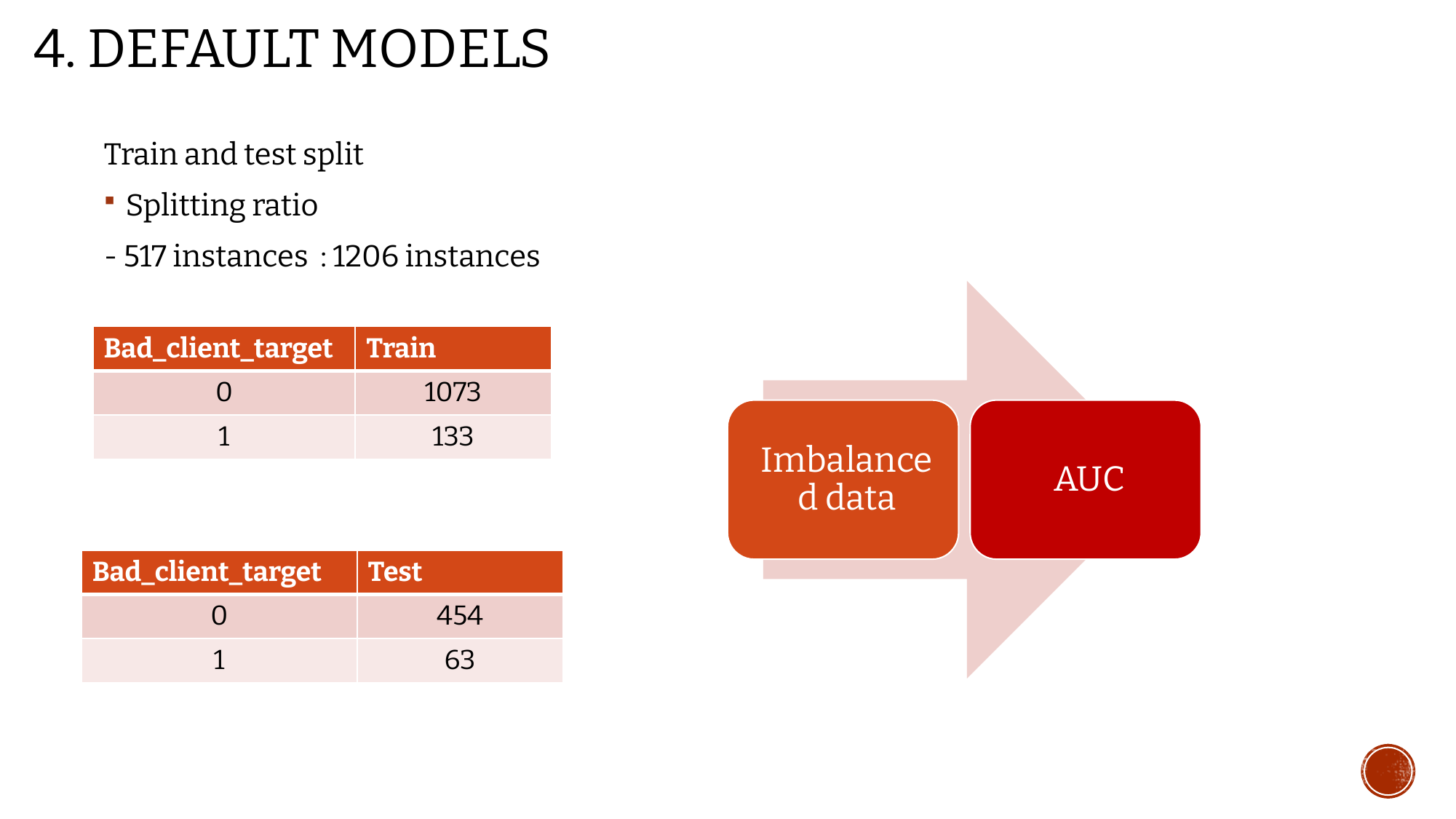

# 4. Default models
Train and test split
Splitting ratio
- 517 instances  : 1206 instances
Imbalanced data
AUC
| Bad\_client\_target | Train |
| --- | --- |
| 0 | 1073 |
| 1 | 133 |
| Bad\_client\_target | Test |
| --- | --- |
| 0 | 454 |
| 1 | 63 |